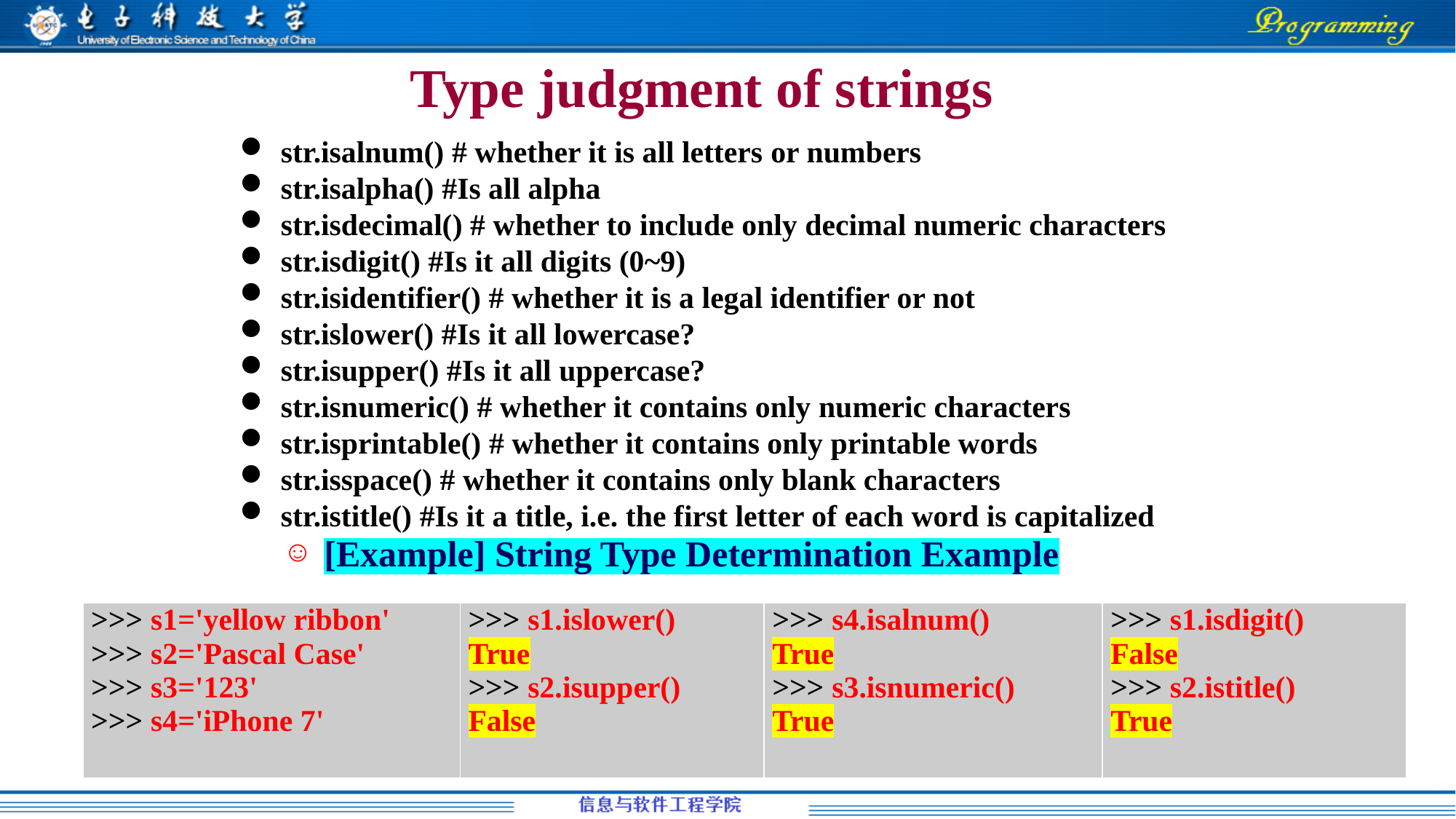

# Type judgment of strings
str.isalnum() # whether it is all letters or numbers
str.isalpha() #Is all alpha
str.isdecimal() # whether to include only decimal numeric characters
str.isdigit() #Is it all digits (0~9)
str.isidentifier() # whether it is a legal identifier or not
str.islower() #Is it all lowercase?
str.isupper() #Is it all uppercase?
str.isnumeric() # whether it contains only numeric characters
str.isprintable() # whether it contains only printable words
str.isspace() # whether it contains only blank characters
str.istitle() #Is it a title, i.e. the first letter of each word is capitalized

[Example] String Type Determination Example
| >>> s1='yellow ribbon' >>> s2='Pascal Case' >>> s3='123' >>> s4='iPhone 7' | >>> s1.islower() True >>> s2.isupper() False | >>> s4.isalnum() True >>> s3.isnumeric() True | >>> s1.isdigit() False >>> s2.istitle() True |
| --- | --- | --- | --- |